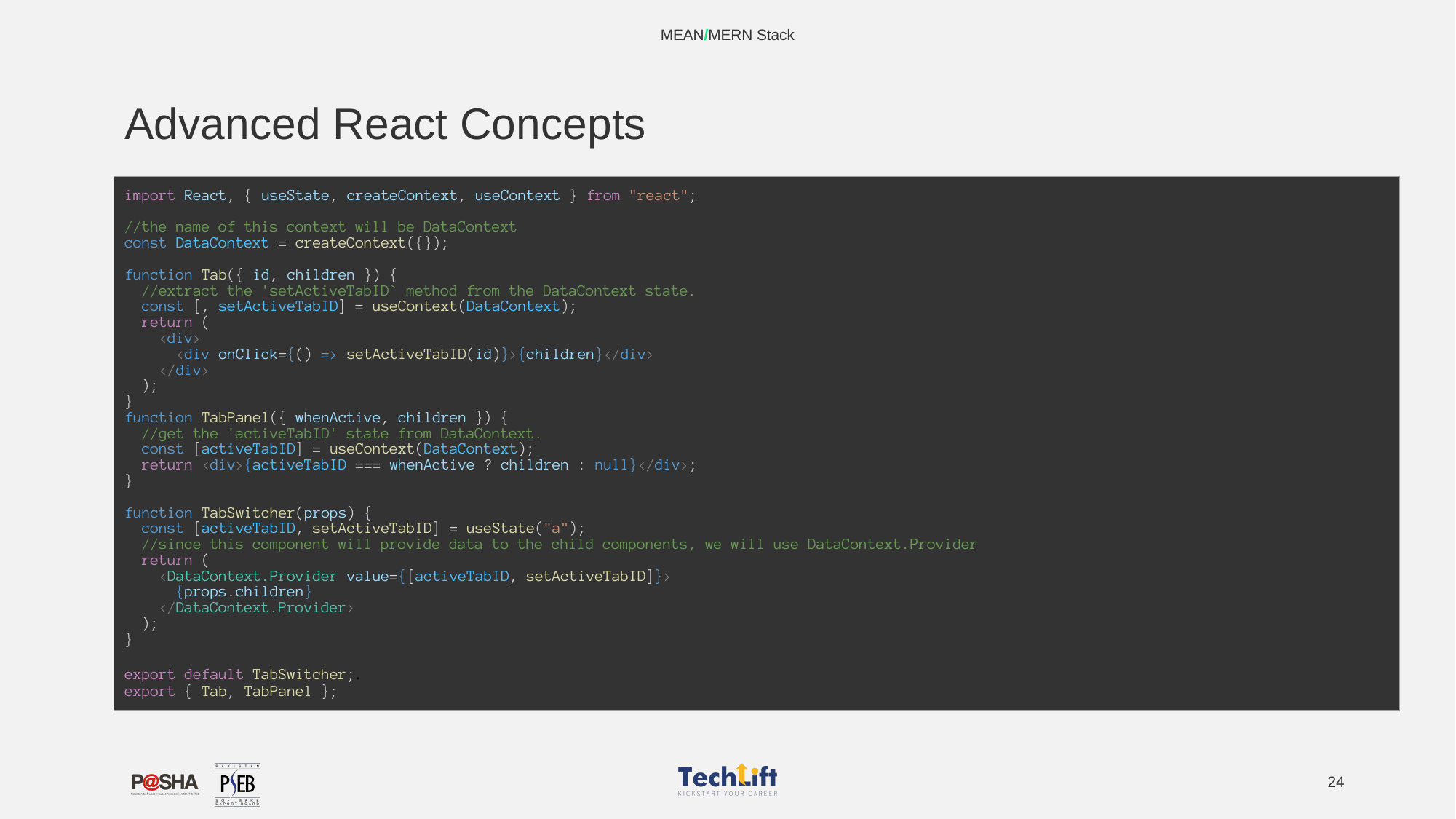

MEAN/MERN Stack
# Advanced React Concepts
| import React, { useState, createContext, useContext } from "react"; //the name of this context will be DataContext const DataContext = createContext({}); function Tab({ id, children }) {   //extract the 'setActiveTabID` method from the DataContext state.   const [, setActiveTabID] = useContext(DataContext);   return (     <div>       <div onClick={() => setActiveTabID(id)}>{children}</div>     </div>   ); } function TabPanel({ whenActive, children }) {   //get the 'activeTabID' state from DataContext.   const [activeTabID] = useContext(DataContext);   return <div>{activeTabID === whenActive ? children : null}</div>; } function TabSwitcher(props) {   const [activeTabID, setActiveTabID] = useState("a");   //since this component will provide data to the child components, we will use DataContext.Provider   return (     <DataContext.Provider value={[activeTabID, setActiveTabID]}>       {props.children}     </DataContext.Provider>   ); } export default TabSwitcher;. export { Tab, TabPanel }; |
| --- |
24